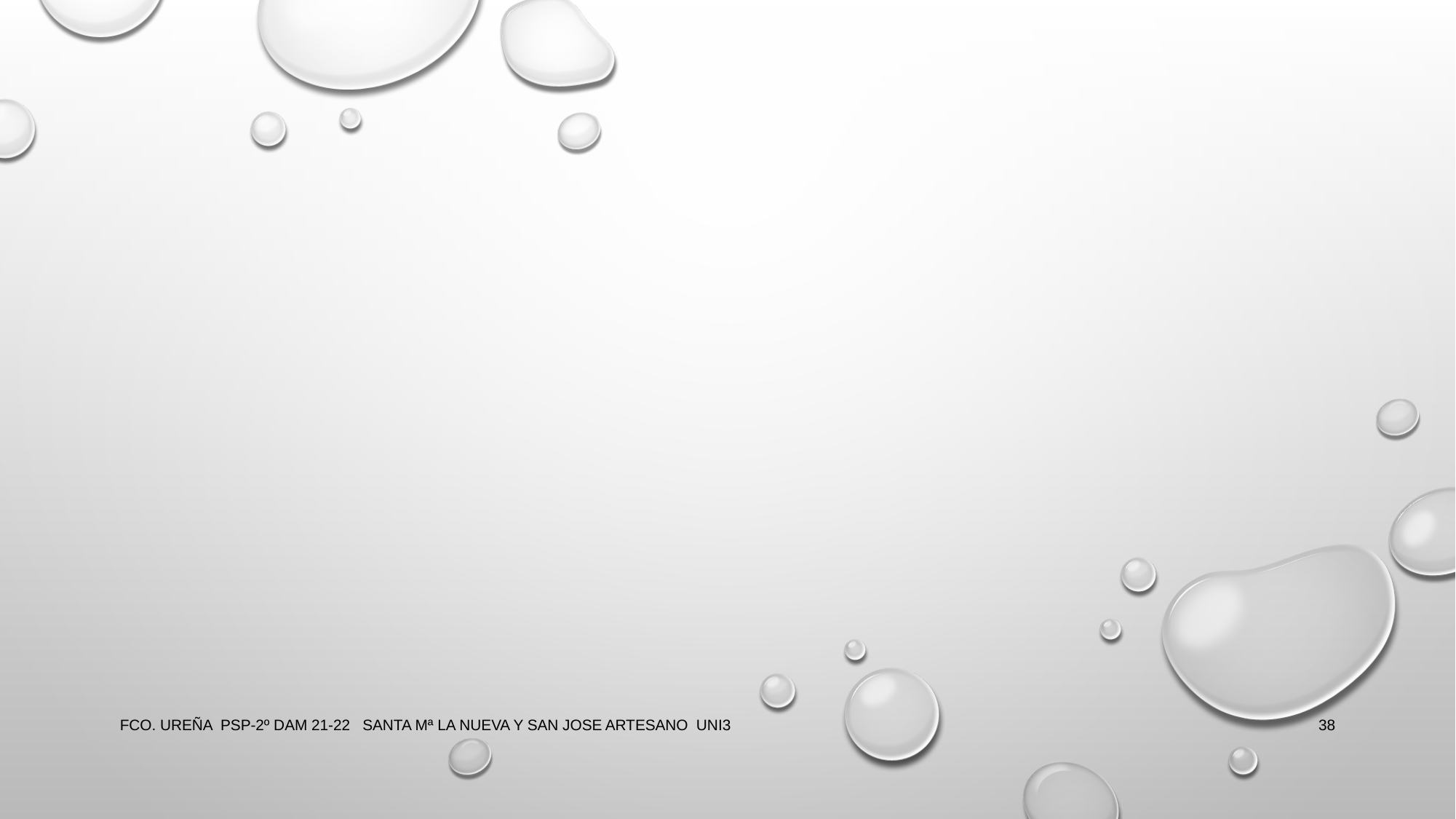

FCO. UREÑA  PSP-2º DAM 21-22   SANTA Mª LA NUEVA Y SAN JOSE ARTESANO  UNI3
38